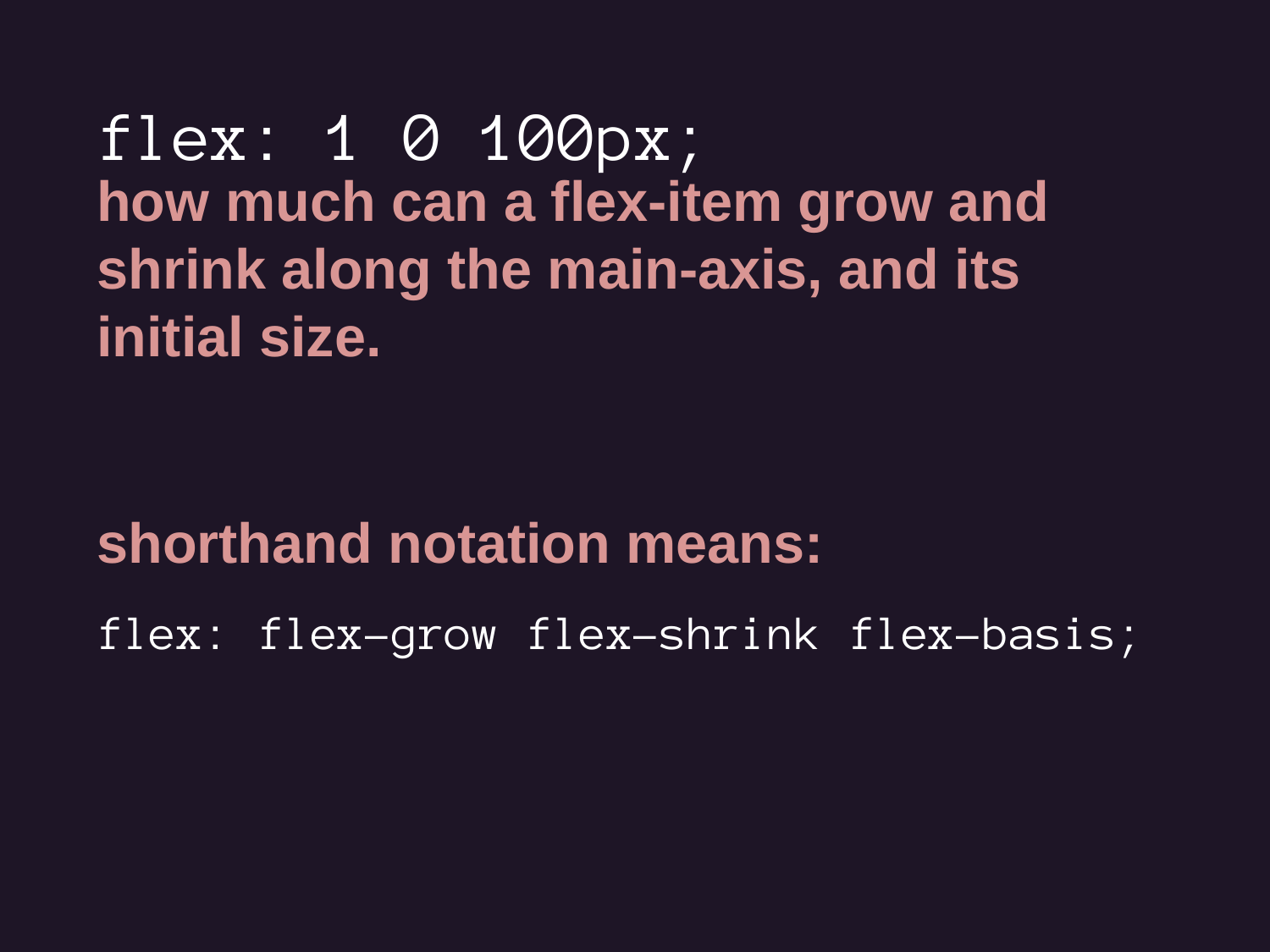

flex: 1 0 100px;
how much can a flex-item grow and shrink along the main-axis, and its initial size.
shorthand notation means:
flex: flex-grow flex-shrink flex-basis;